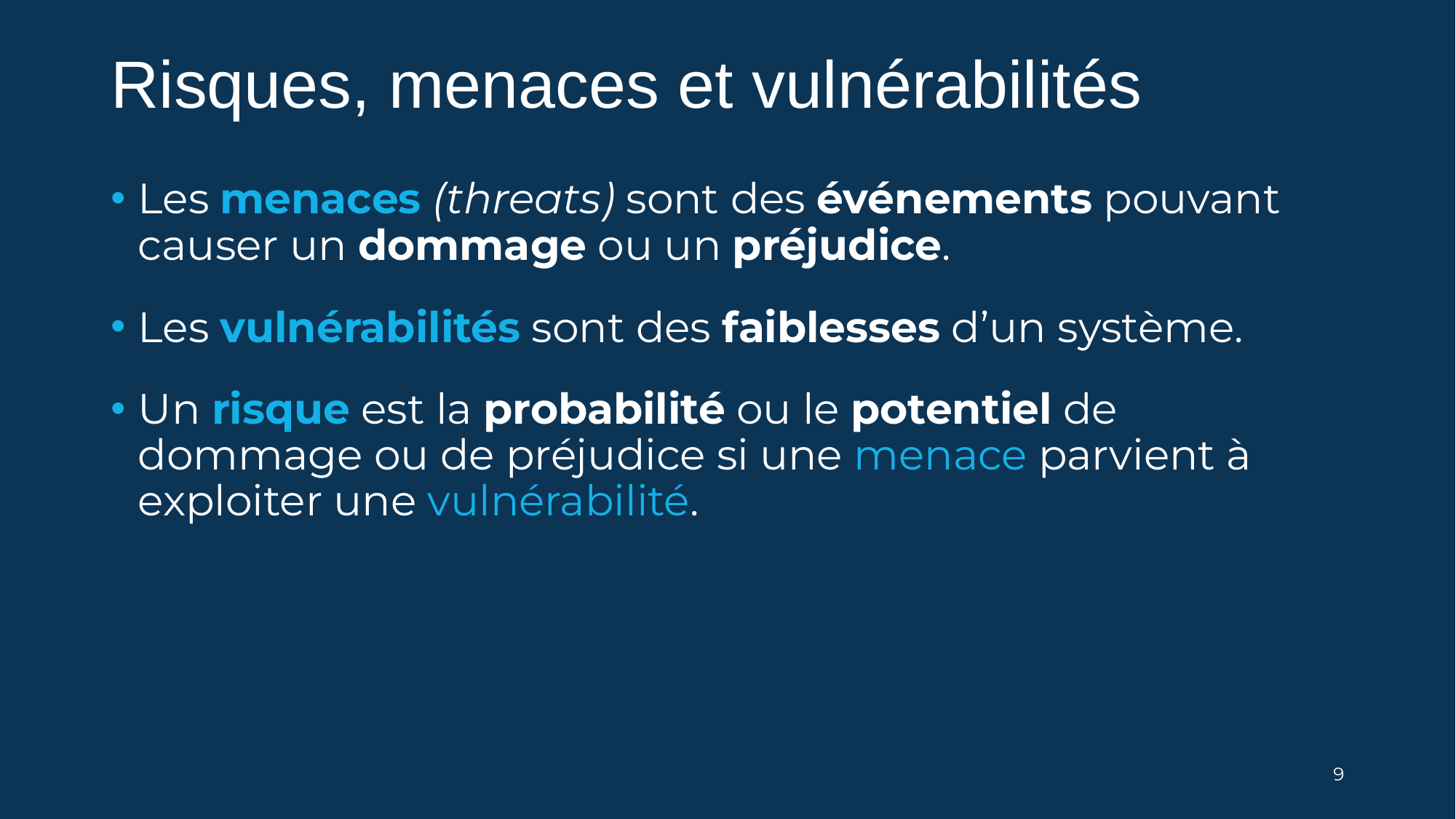

# Risques, menaces et vulnérabilités
Les menaces (threats) sont des événements pouvant causer un dommage ou un préjudice.
Les vulnérabilités sont des faiblesses d’un système.
Un risque est la probabilité ou le potentiel de dommage ou de préjudice si une menace parvient à exploiter une vulnérabilité.
9